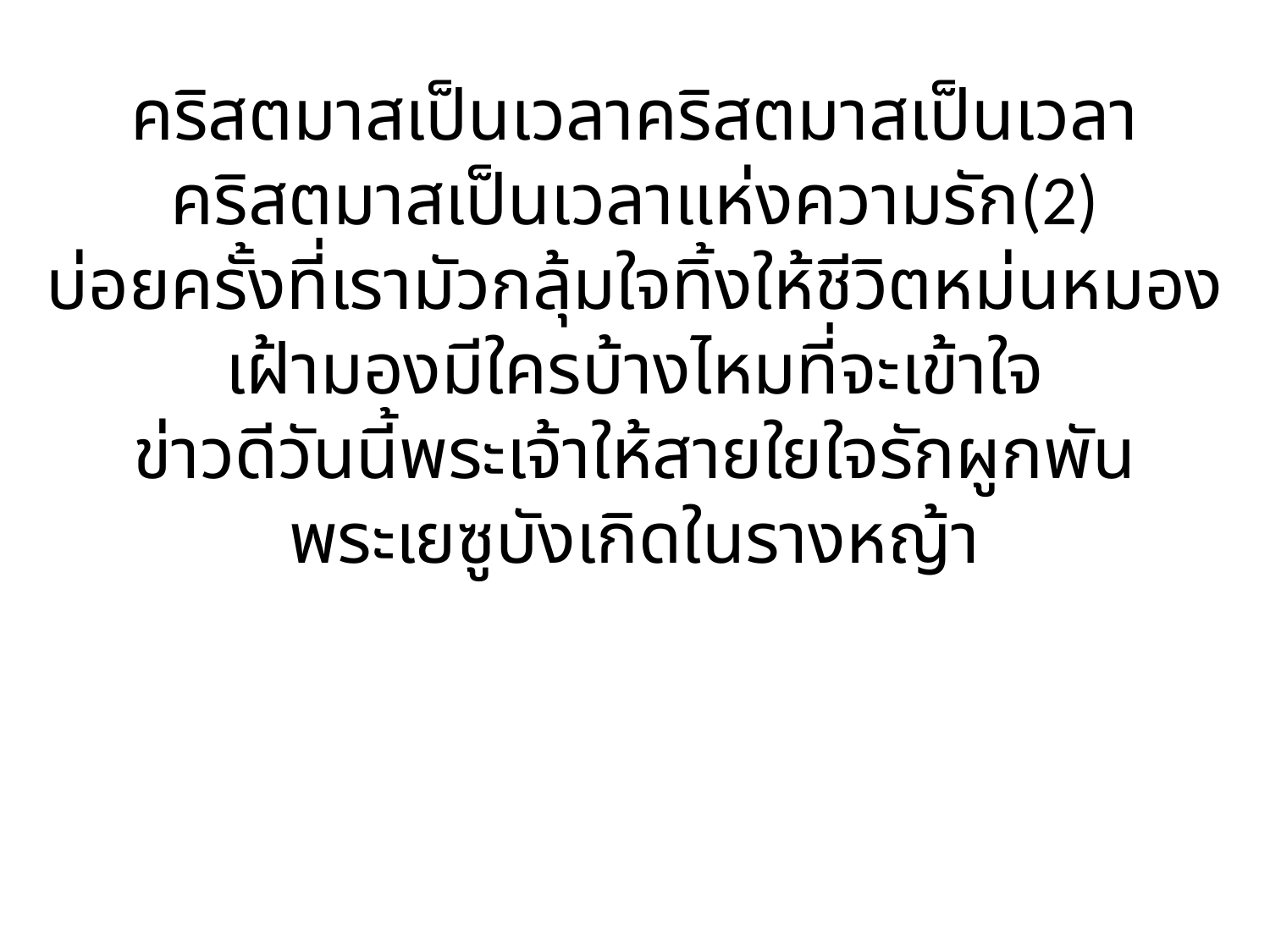

คริสตมาสเป็นเวลาคริสตมาสเป็นเวลา
คริสตมาสเป็นเวลาแห่งความรัก(2)
บ่อยครั้งที่เรามัวกลุ้มใจทิ้งให้ชีวิตหม่นหมอง
เฝ้ามองมีใครบ้างไหมที่จะเข้าใจ
ข่าวดีวันนี้พระเจ้าให้สายใยใจรักผูกพัน
พระเยซูบังเกิดในรางหญ้า